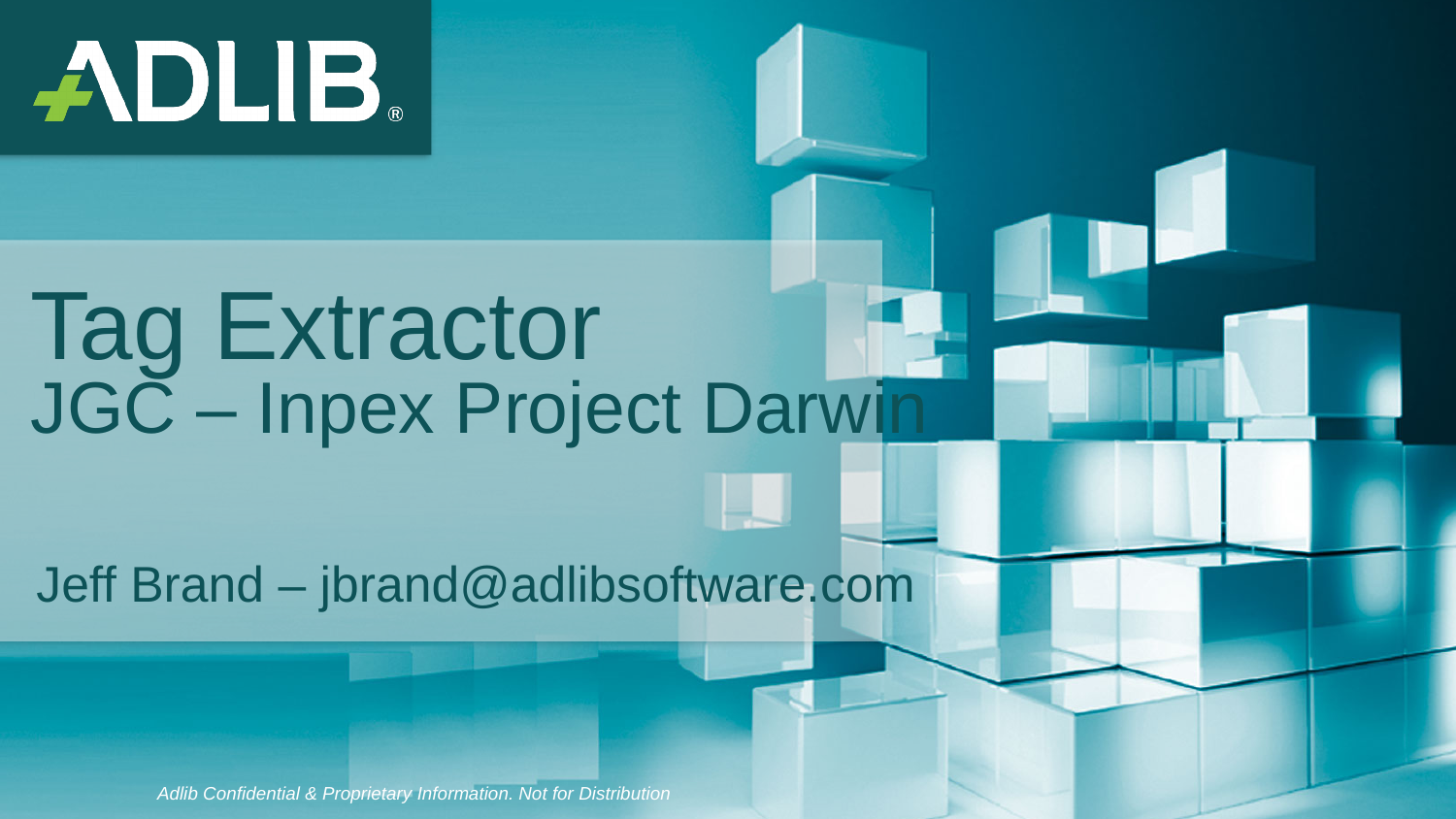

# Tag Extractor JGC – Inpex Project Darwin
Jeff Brand – jbrand@adlibsoftware.com